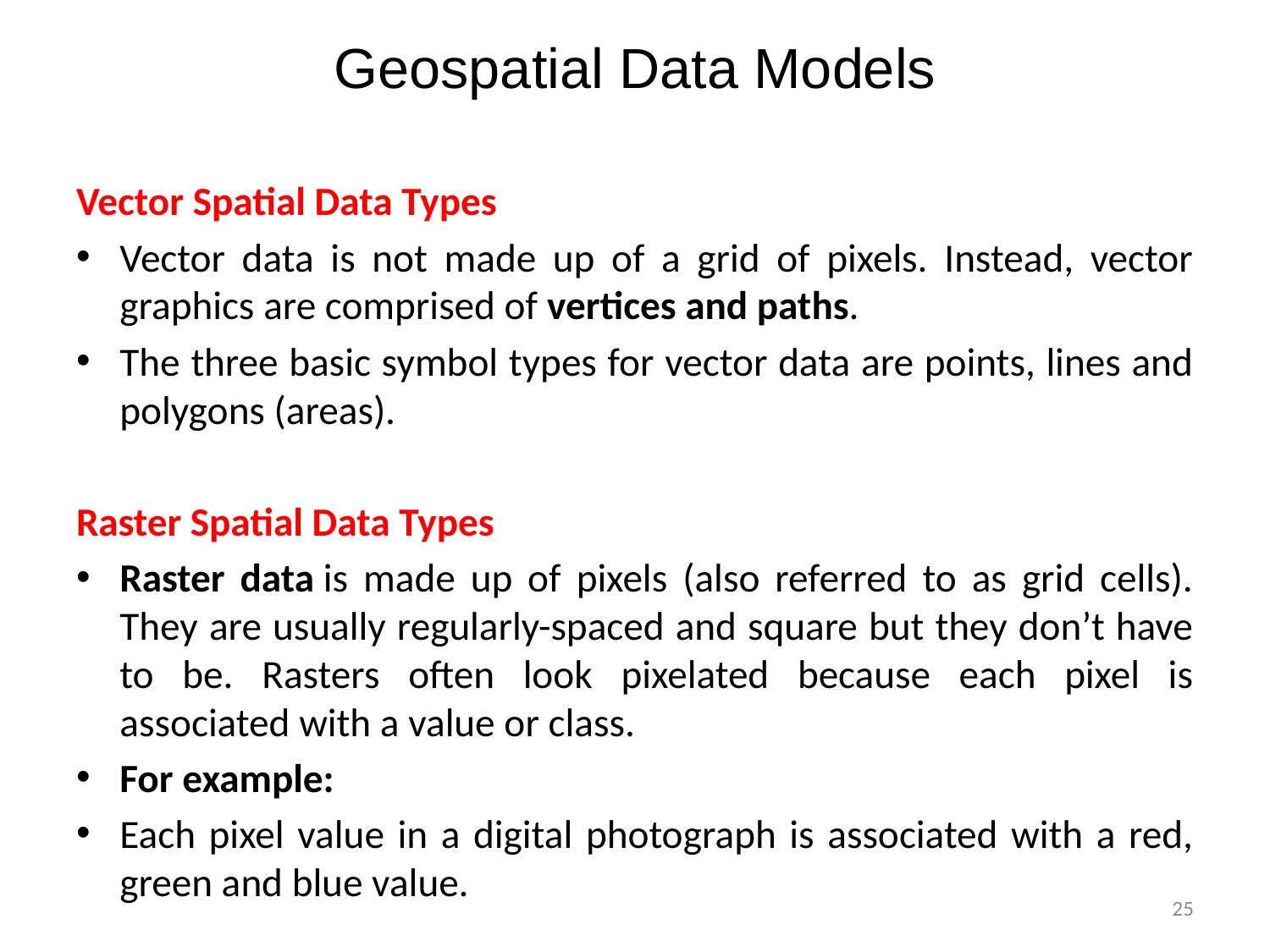

# Geospatial Data Models
Vector Spatial Data Types
Vector data is not made up of a grid of pixels. Instead, vector graphics are comprised of vertices and paths.
The three basic symbol types for vector data are points, lines and polygons (areas).

Raster Spatial Data Types
Raster data is made up of pixels (also referred to as grid cells). They are usually regularly-spaced and square but they don’t have to be. Rasters often look pixelated because each pixel is associated with a value or class.
For example:
Each pixel value in a digital photograph is associated with a red, green and blue value.

25